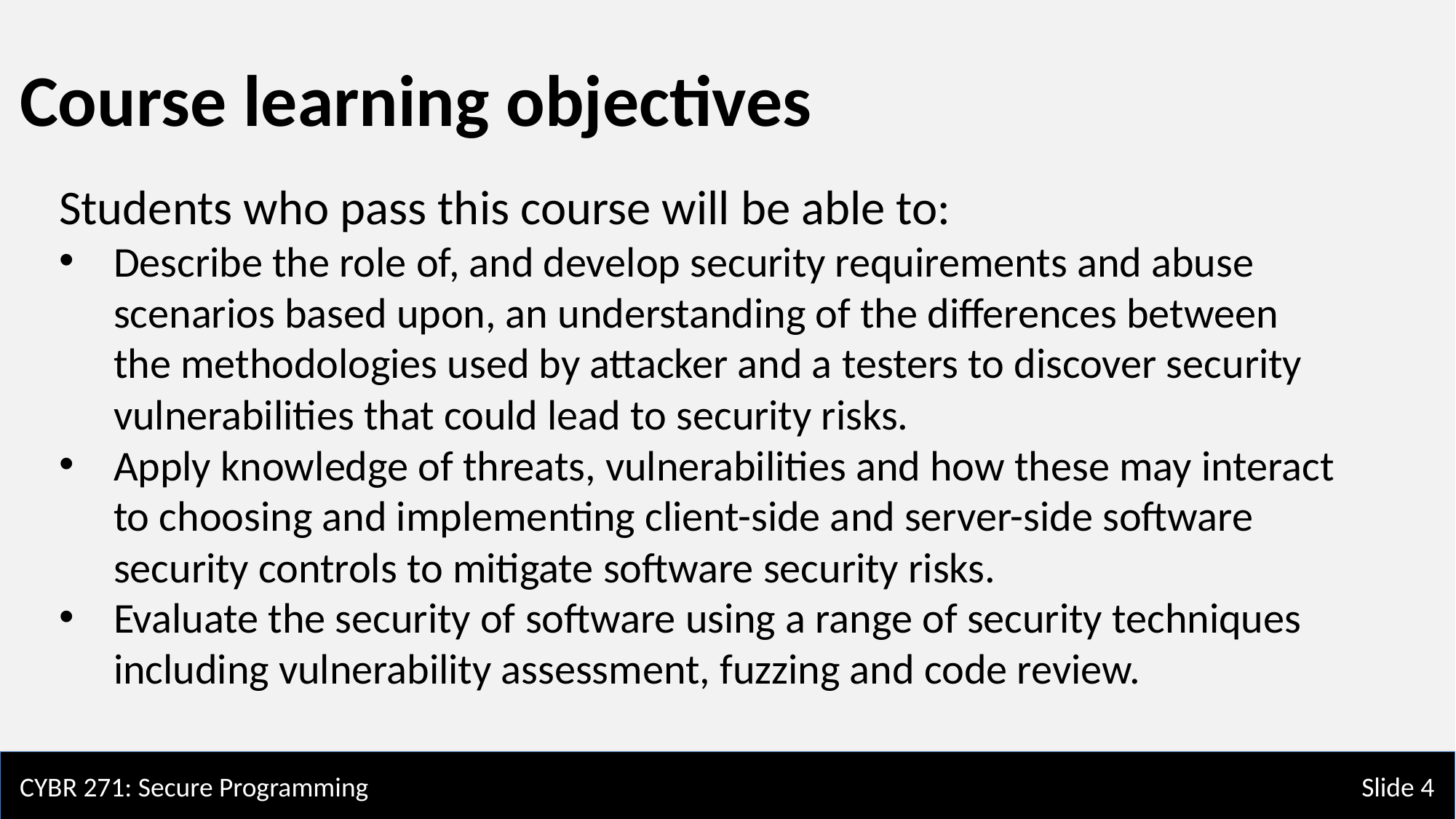

Course learning objectives
Students who pass this course will be able to:
Describe the role of, and develop security requirements and abuse scenarios based upon, an understanding of the differences between the methodologies used by attacker and a testers to discover security vulnerabilities that could lead to security risks.
Apply knowledge of threats, vulnerabilities and how these may interact to choosing and implementing client-side and server-side software security controls to mitigate software security risks.
Evaluate the security of software using a range of security techniques including vulnerability assessment, fuzzing and code review.

CYBR 271: Secure Programming
Slide 4